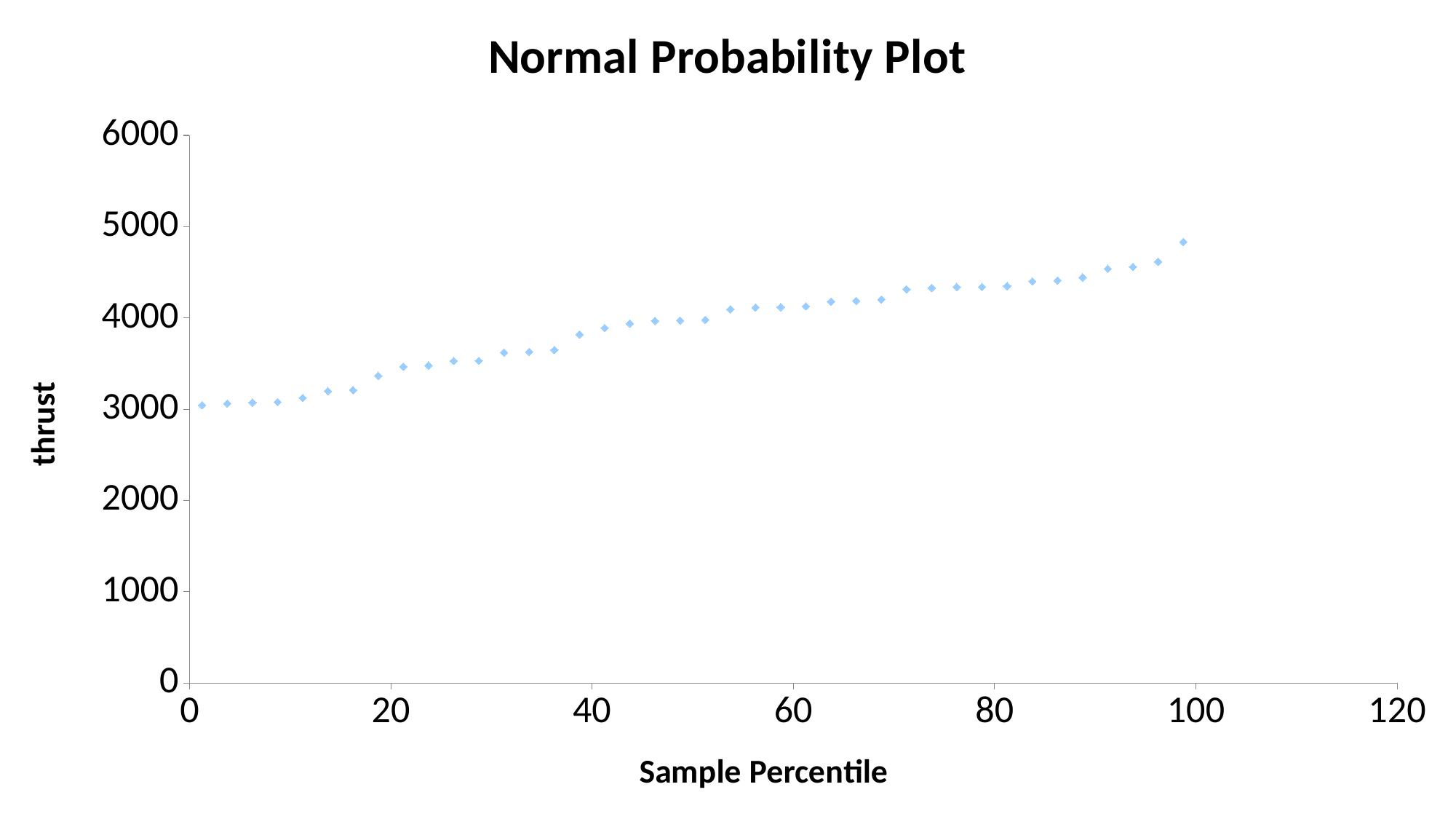

### Chart: Normal Probability Plot

| Category |  |
|---|---|